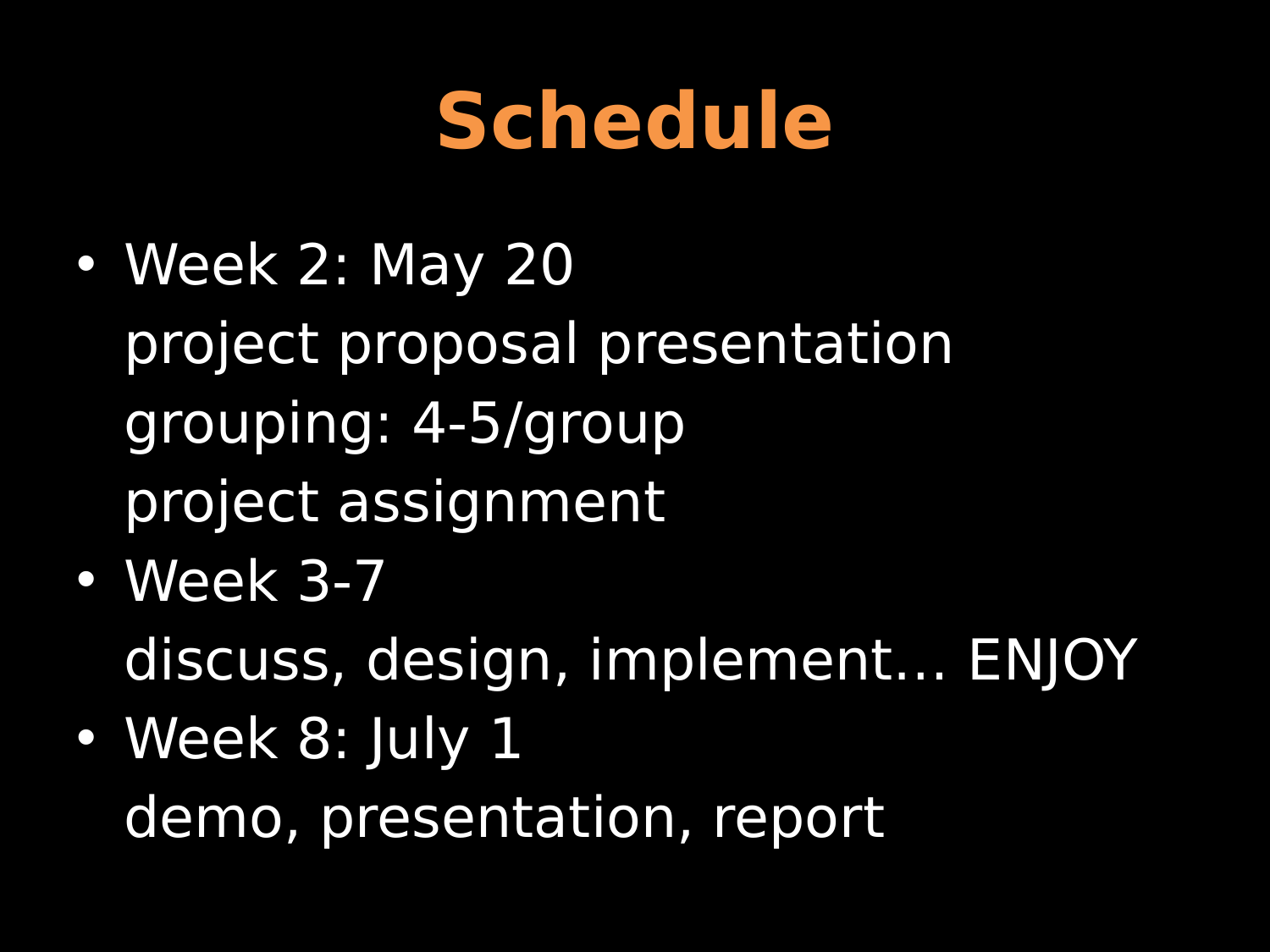

# Schedule
Week 2: May 20
	project proposal presentation
	grouping: 4-5/group
	project assignment
Week 3-7
	discuss, design, implement… ENJOY
Week 8: July 1
	demo, presentation, report